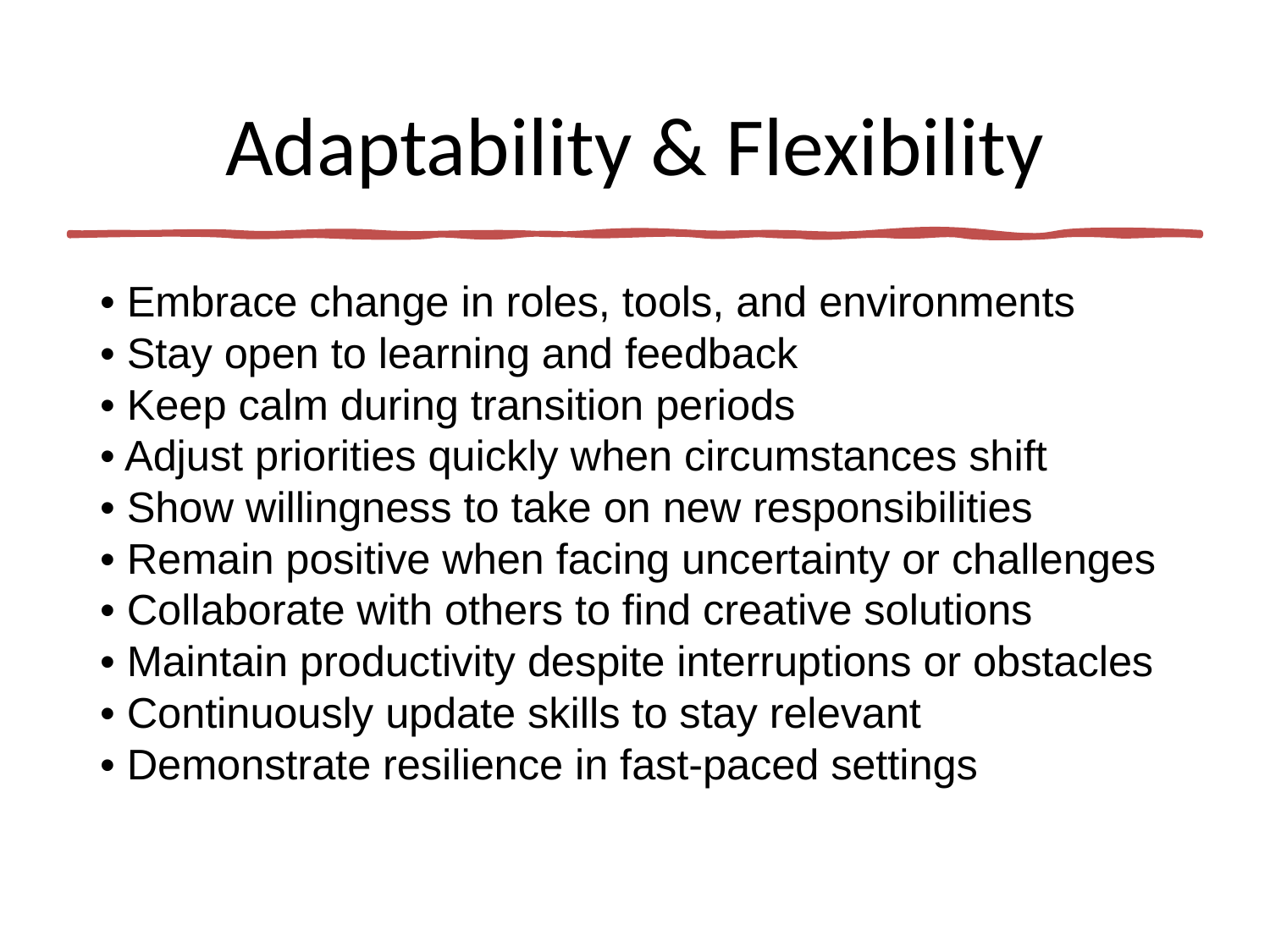

# Adaptability & Flexibility

• Embrace change in roles, tools, and environments
• Stay open to learning and feedback
• Keep calm during transition periods
• Adjust priorities quickly when circumstances shift
• Show willingness to take on new responsibilities
• Remain positive when facing uncertainty or challenges
• Collaborate with others to find creative solutions
• Maintain productivity despite interruptions or obstacles
• Continuously update skills to stay relevant
• Demonstrate resilience in fast-paced settings